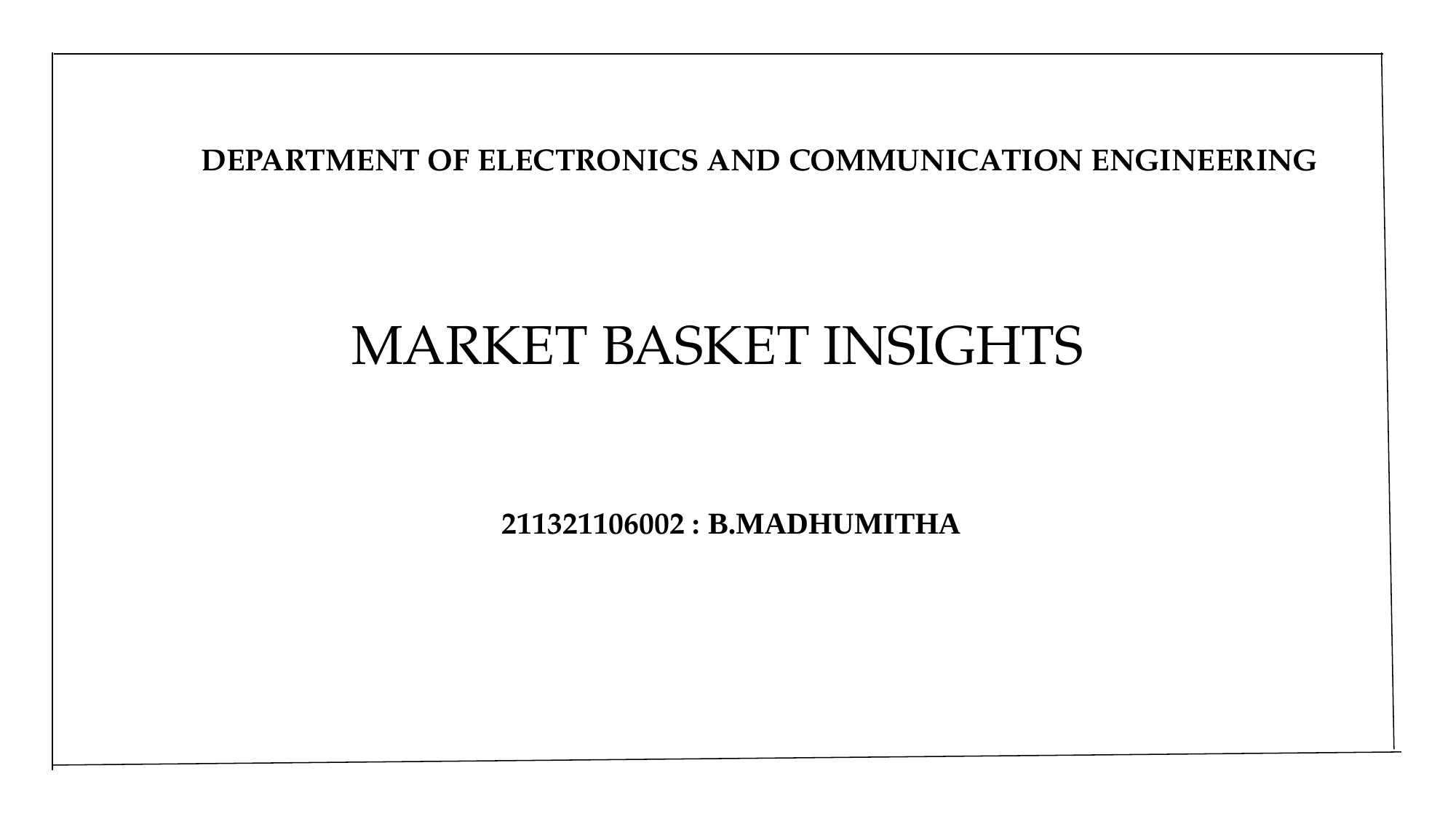

# DEPARTMENT OF ELECTRONICS AND COMMUNICATION ENGINEERING
MARKET BASKET INSIGHTS
                                                                               211321106002 : B.MADHUMITHA